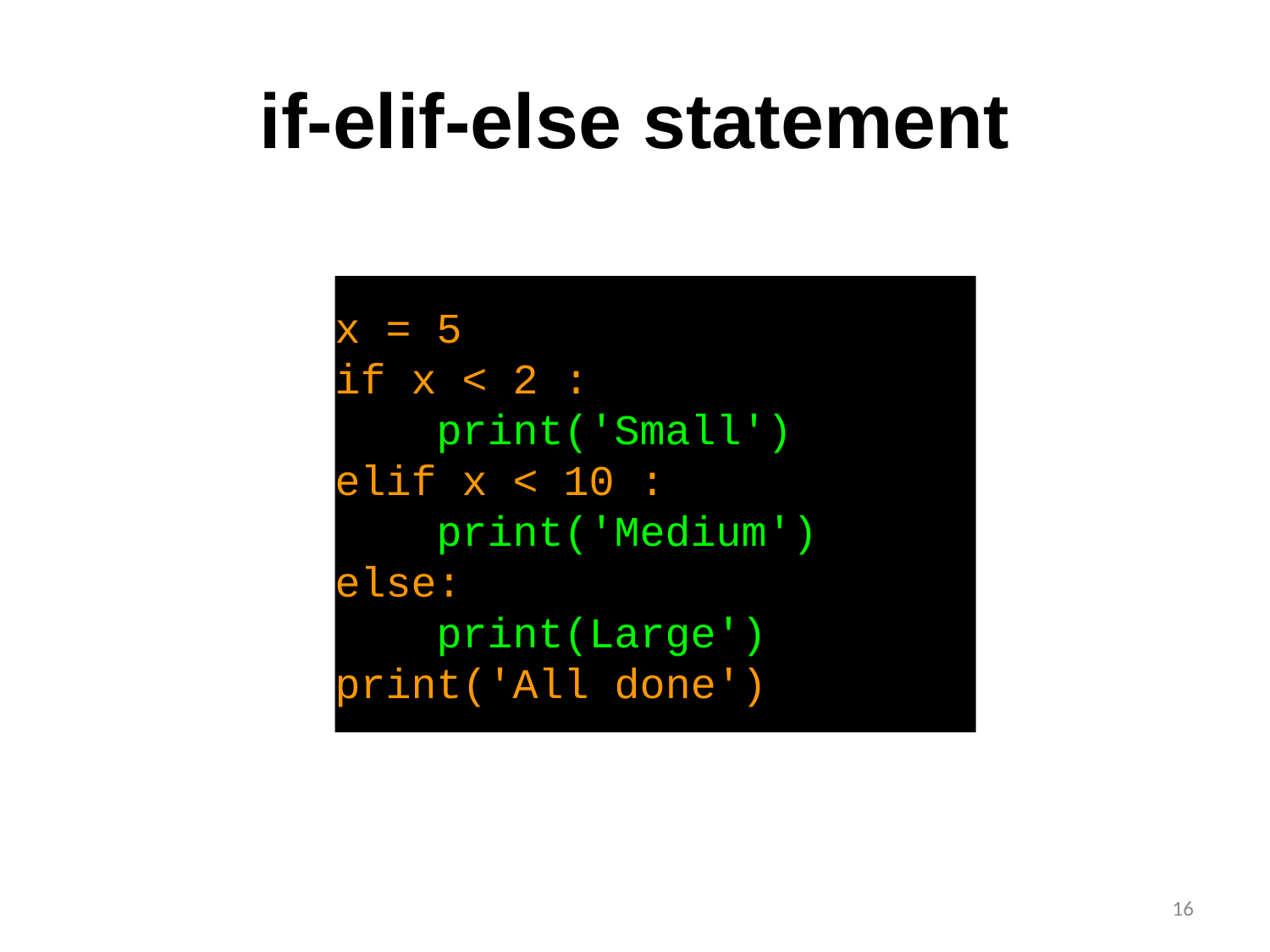

# if-elif-else statement
x = 5
if x < 2 :
    print('Small')
elif x < 10 :
    print('Medium')
else:
    print(Large')
print('All done')
16